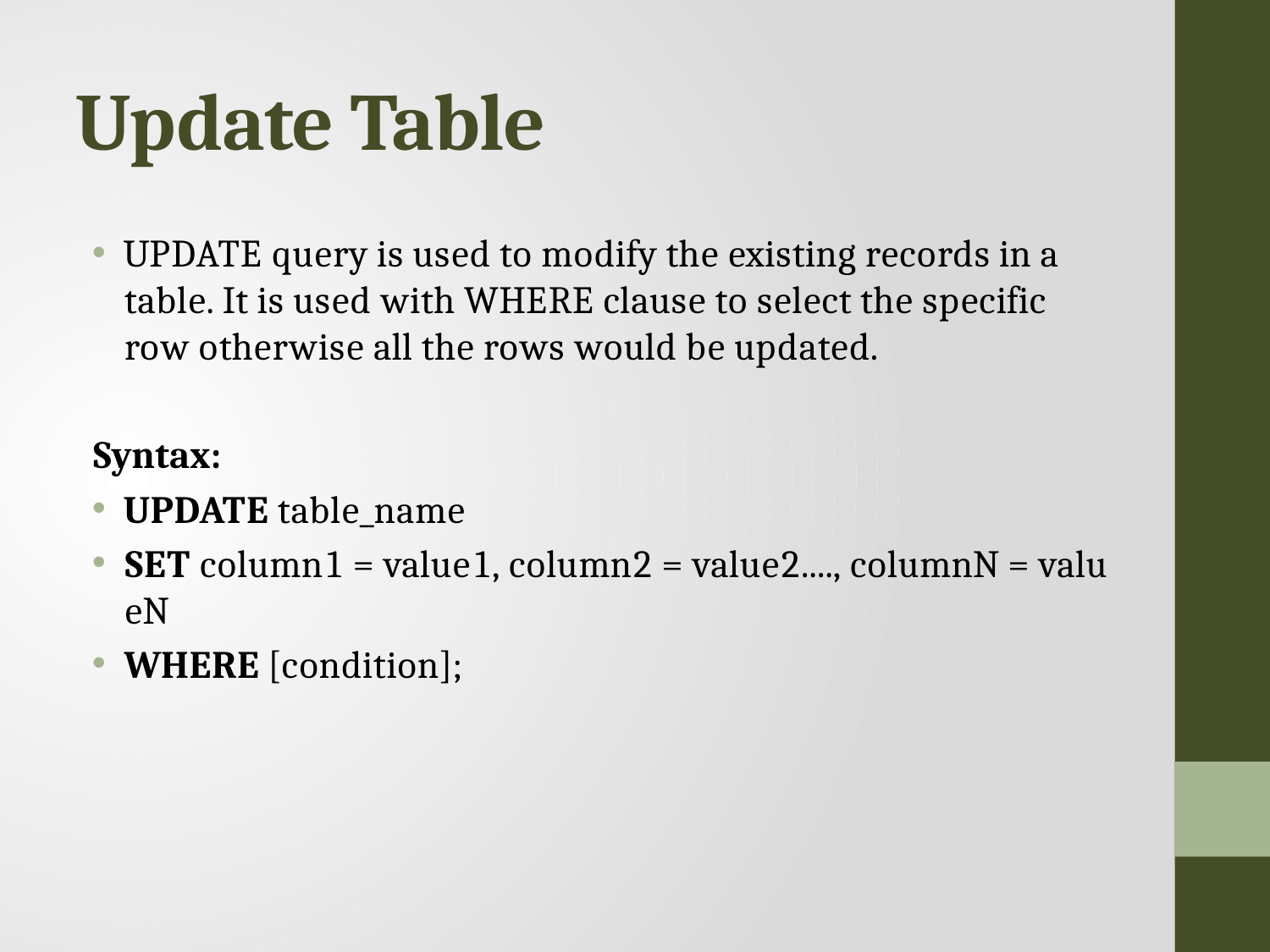

# Update Table
UPDATE query is used to modify the existing records in a table. It is used with WHERE clause to select the specific row otherwise all the rows would be updated.

Syntax:
UPDATE table_name
SET column1 = value1, column2 = value2...., columnN = valueN
WHERE [condition];